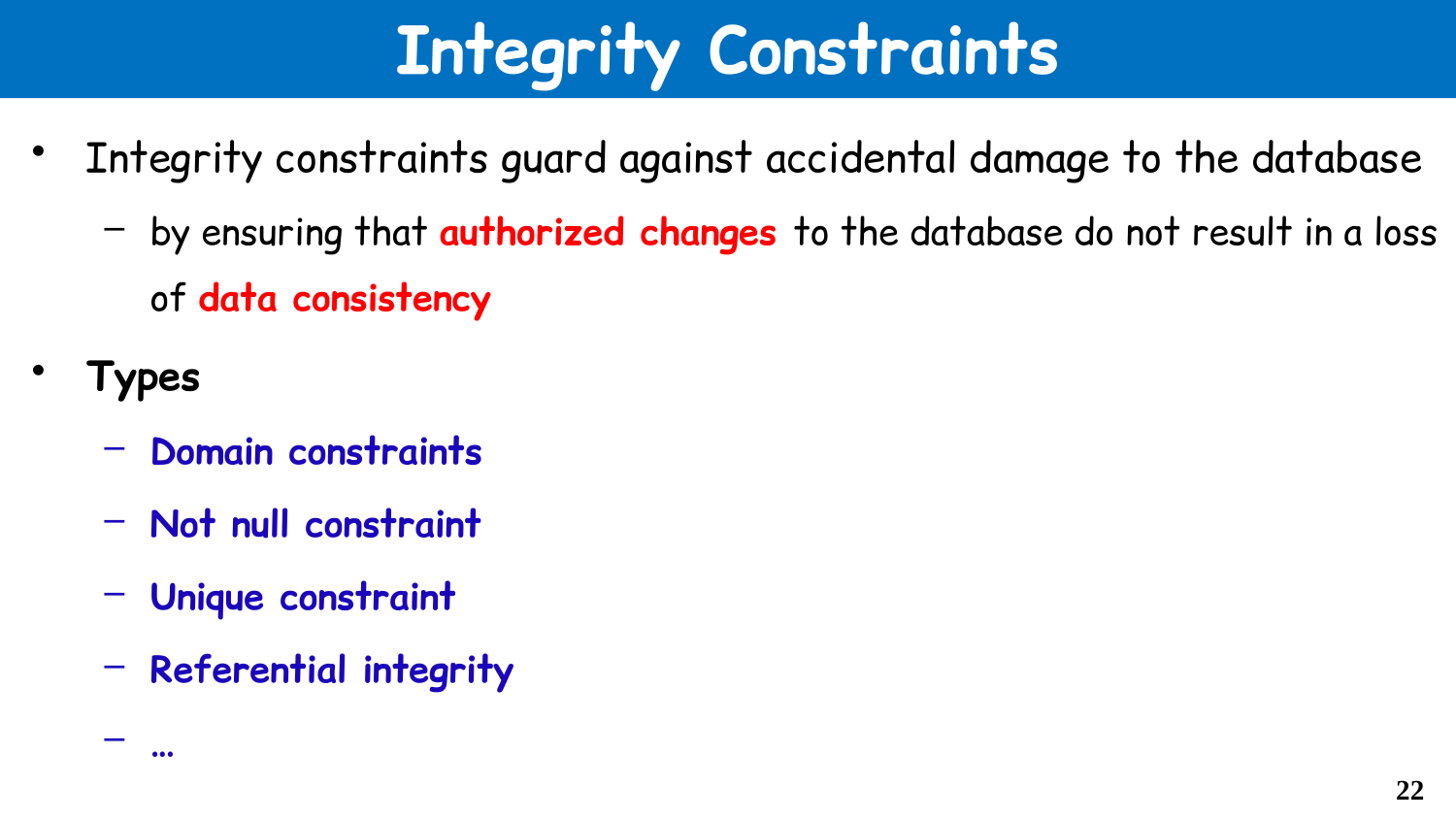

# Integrity Constraints
Integrity constraints guard against accidental damage to the database
by ensuring that authorized changes to the database do not result in a loss of data consistency
Types
Domain constraints
Not null constraint
Unique constraint
Referential integrity
…